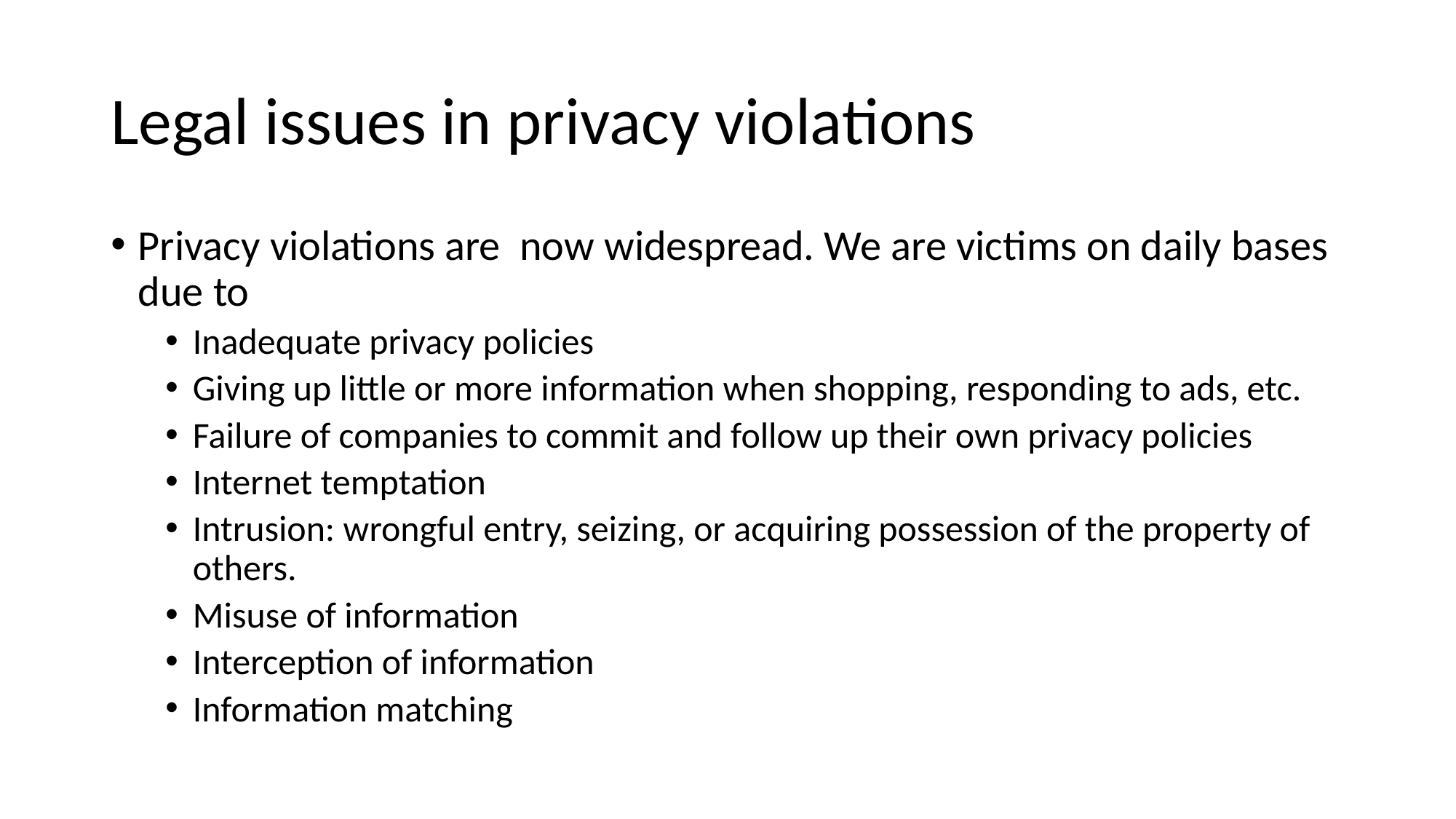

# Legal issues in privacy violations
Privacy violations are  now widespread. We are victims on daily bases due to
Inadequate privacy policies
Giving up little or more information when shopping, responding to ads, etc.
Failure of companies to commit and follow up their own privacy policies
Internet temptation
Intrusion: wrongful entry, seizing, or acquiring possession of the property of others.
Misuse of information
Interception of information
Information matching